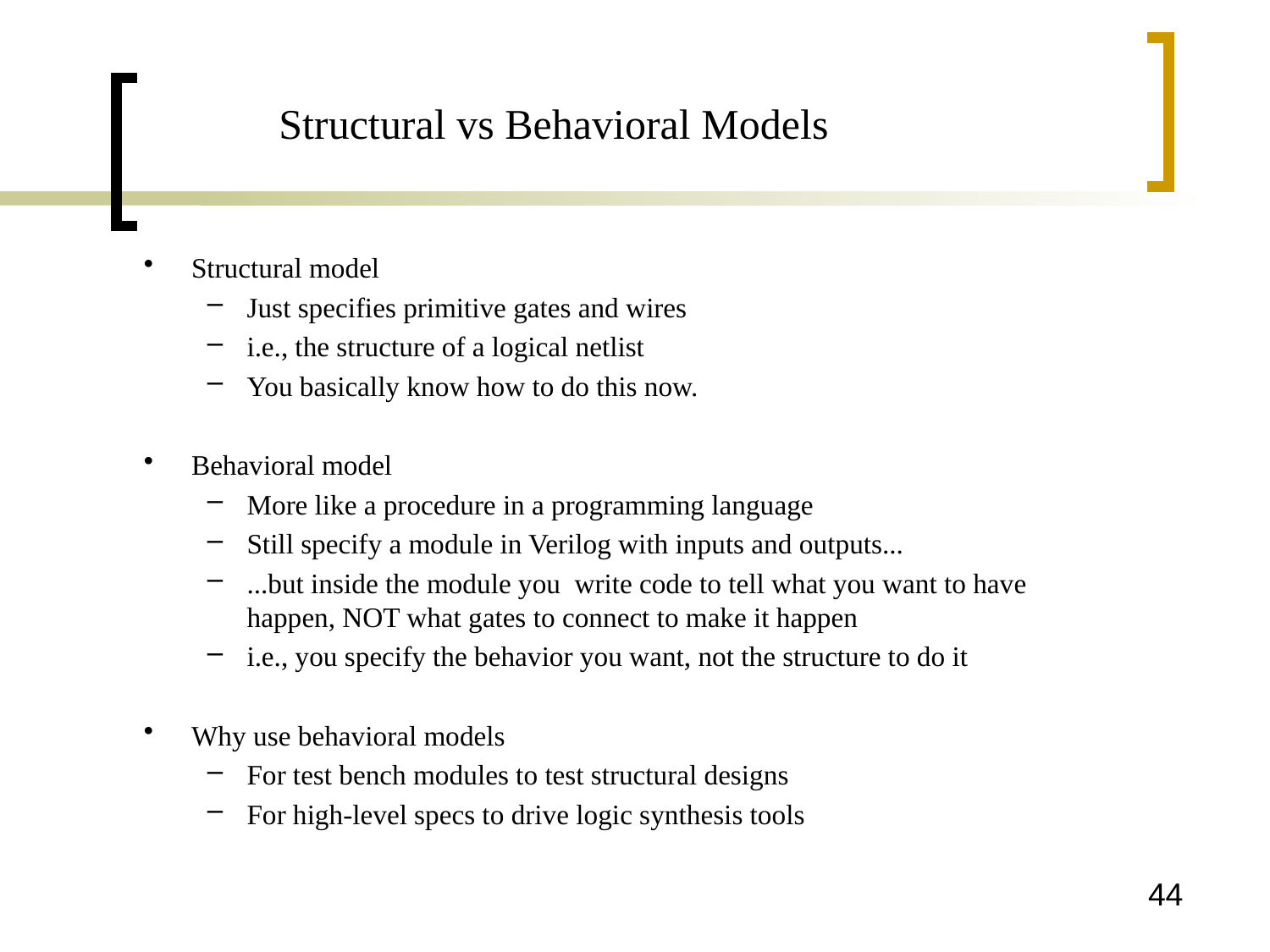

Structural vs Behavioral Models
Structural model
Just specifies primitive gates and wires
i.e., the structure of a logical netlist
You basically know how to do this now.

Behavioral model
More like a procedure in a programming language
Still specify a module in Verilog with inputs and outputs...
...but inside the module you  write code to tell what you want to have happen, NOT what gates to connect to make it happen
i.e., you specify the behavior you want, not the structure to do it

Why use behavioral models
For test bench modules to test structural designs
For high-level specs to drive logic synthesis tools
44